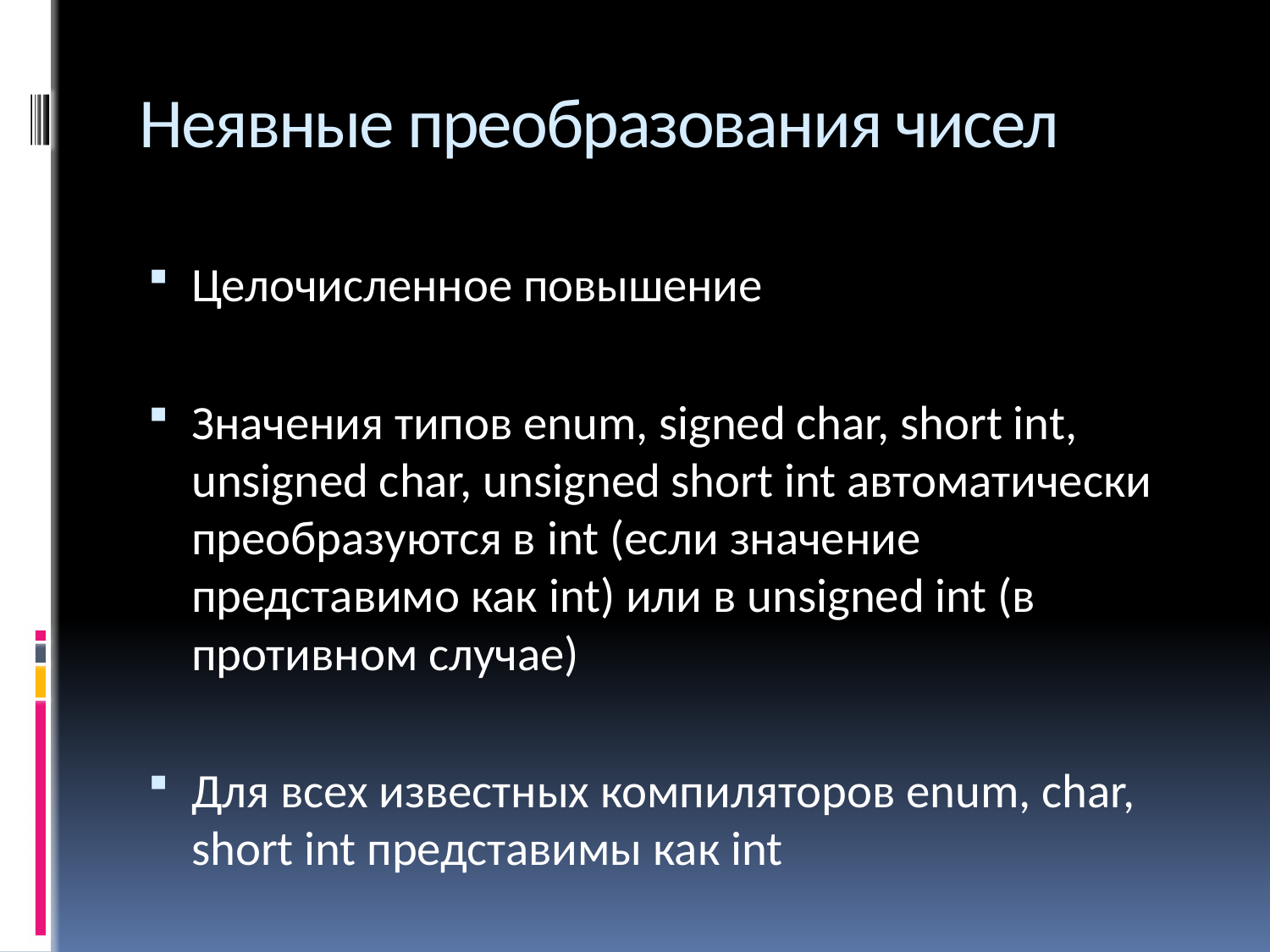

# Неявные преобразования чисел
Целочисленное повышение

Значения типов enum, signed char, short int, unsigned char, unsigned short int автоматически преобразуются в int (если значение представимо как int) или в unsigned int (в противном случае)

Для всех известных компиляторов enum, char, short int представимы как int